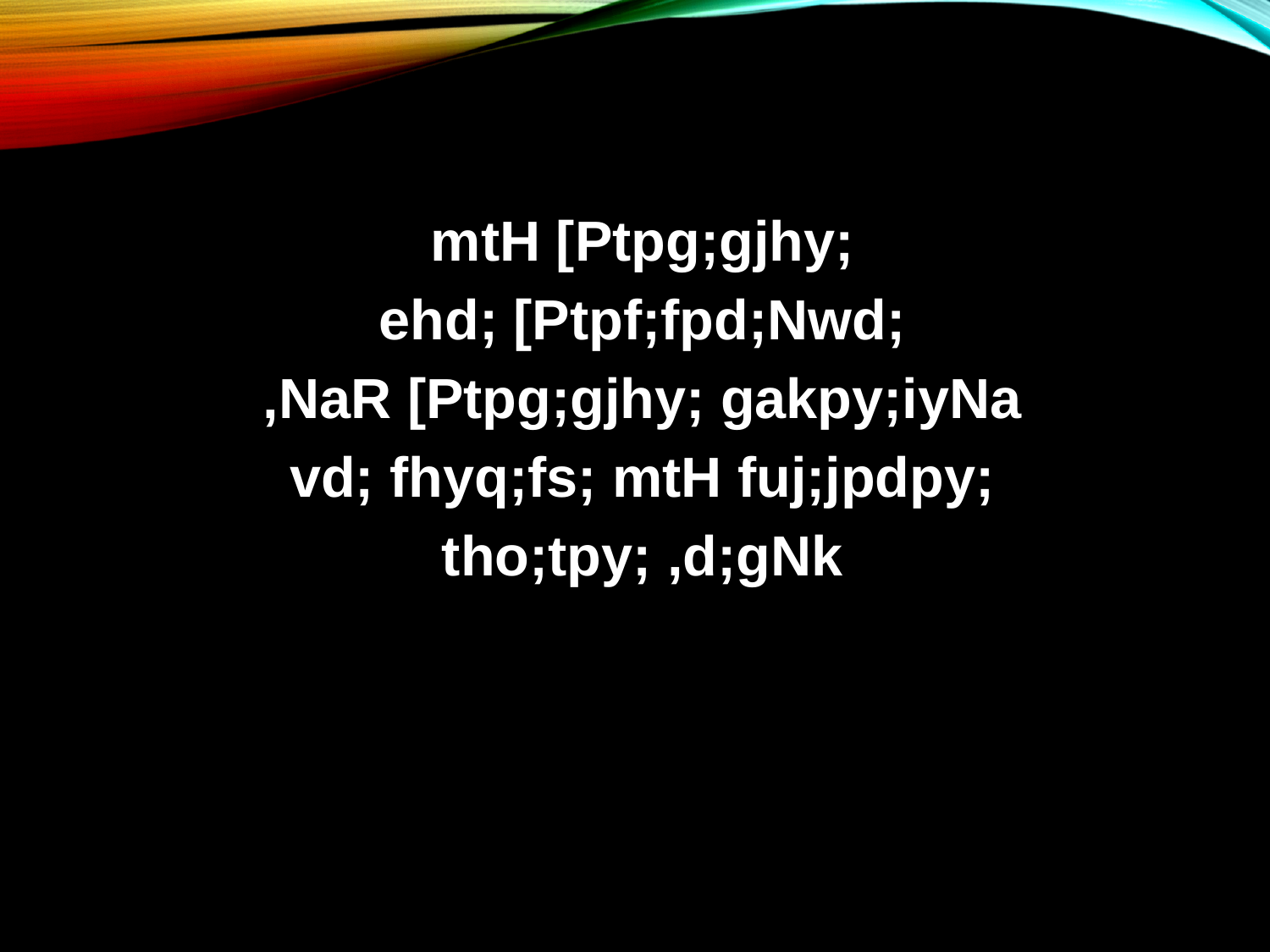

mtH [Ptpg;gjhy;
ehd; [Ptpf;fpd;Nwd;
,NaR [Ptpg;gjhy; gakpy;iyNa
vd; fhyq;fs; mtH fuj;jpdpy;
tho;tpy; ,d;gNk